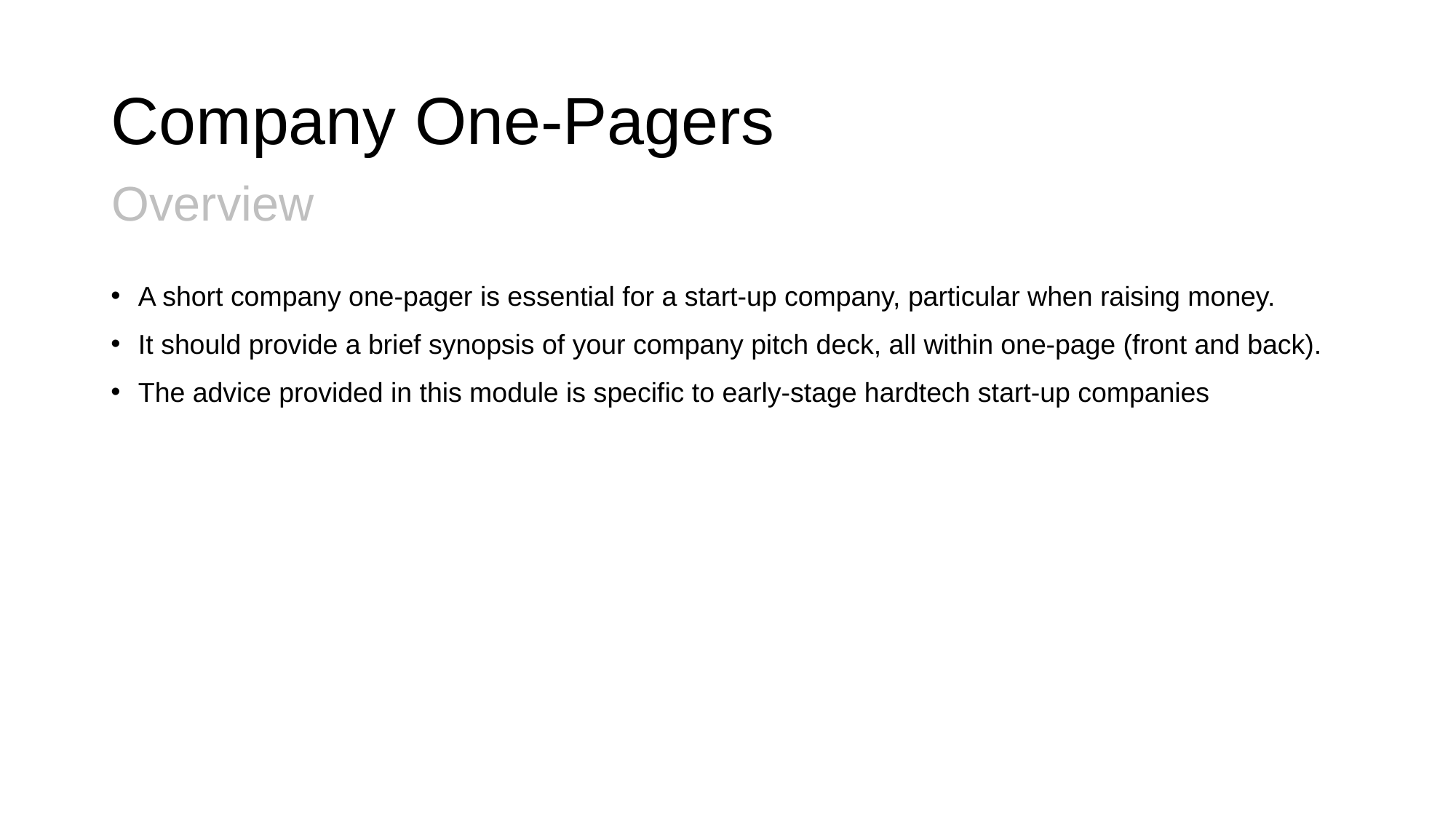

# Company One-Pagers
Overview
A short company one-pager is essential for a start-up company, particular when raising money.
It should provide a brief synopsis of your company pitch deck, all within one-page (front and back).
The advice provided in this module is specific to early-stage hardtech start-up companies